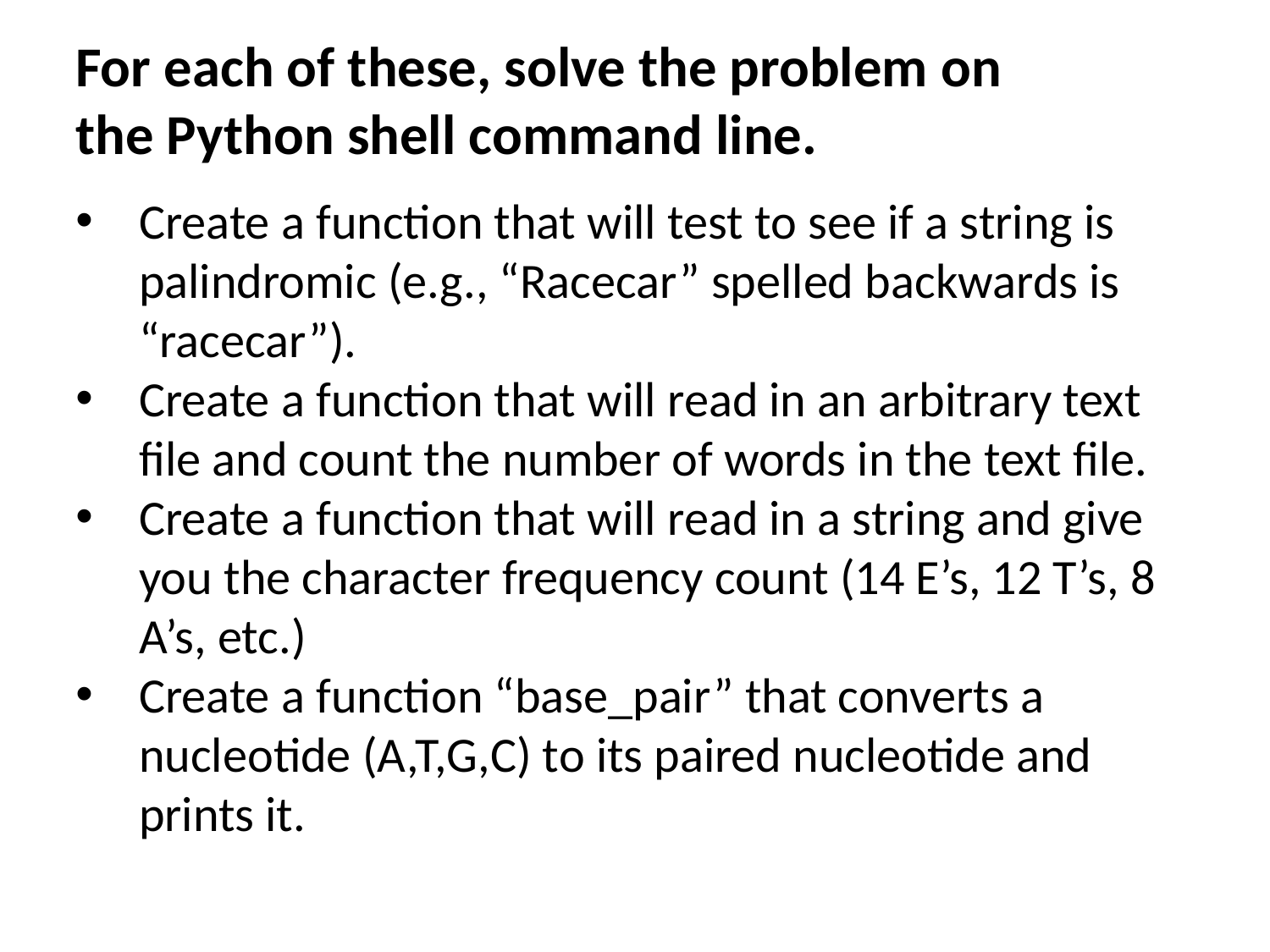

For each of these, solve the problem on the Python shell command line.

Create a function that will test to see if a string is palindromic (e.g., “Racecar” spelled backwards is “racecar”).
Create a function that will read in an arbitrary text file and count the number of words in the text file.
Create a function that will read in a string and give you the character frequency count (14 E’s, 12 T’s, 8 A’s, etc.)
Create a function “base_pair” that converts a nucleotide (A,T,G,C) to its paired nucleotide and prints it.